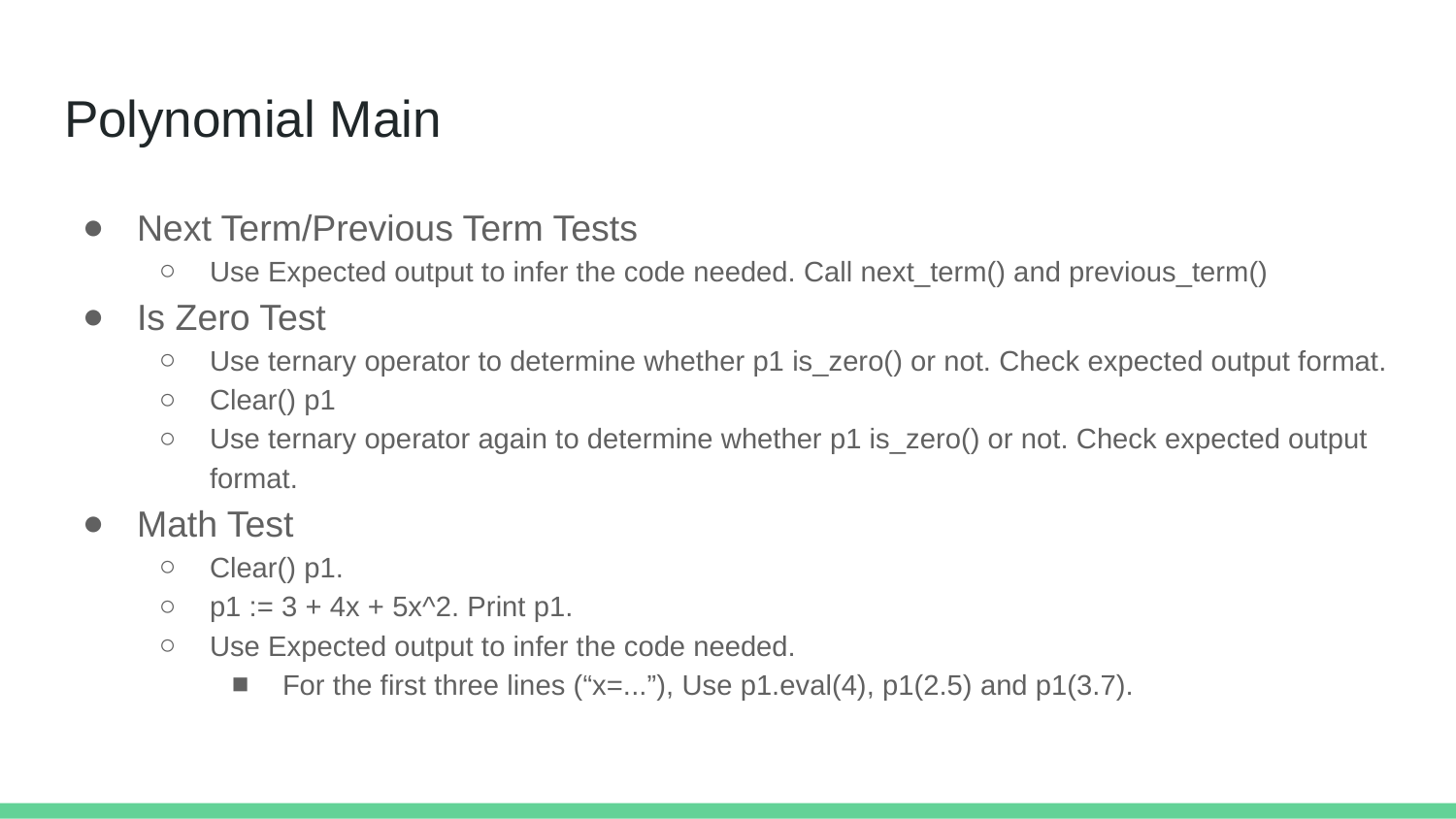

# Polynomial Main

Next Term/Previous Term Tests
Use Expected output to infer the code needed. Call next_term() and previous_term()
Is Zero Test
Use ternary operator to determine whether p1 is_zero() or not. Check expected output format.
Clear() p1
Use ternary operator again to determine whether p1 is_zero() or not. Check expected output format.
Math Test
Clear() p1.
p1 := 3 + 4x + 5x^2. Print p1.
Use Expected output to infer the code needed.
For the first three lines (“x=...”), Use p1.eval(4), p1(2.5) and p1(3.7).